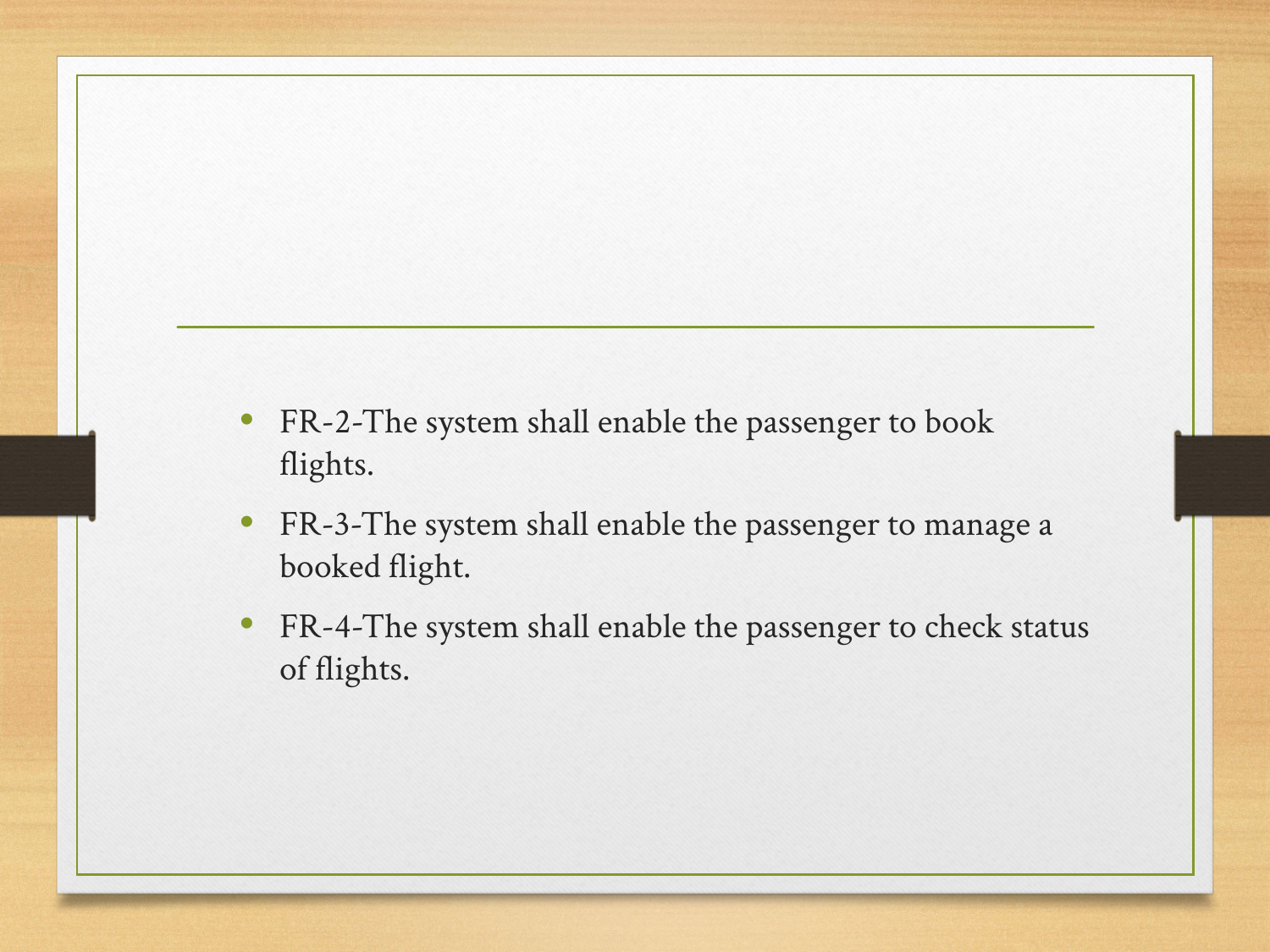

#

FR-2-The system shall enable the passenger to book flights.
FR-3-The system shall enable the passenger to manage a booked flight.
FR-4-The system shall enable the passenger to check status of flights.